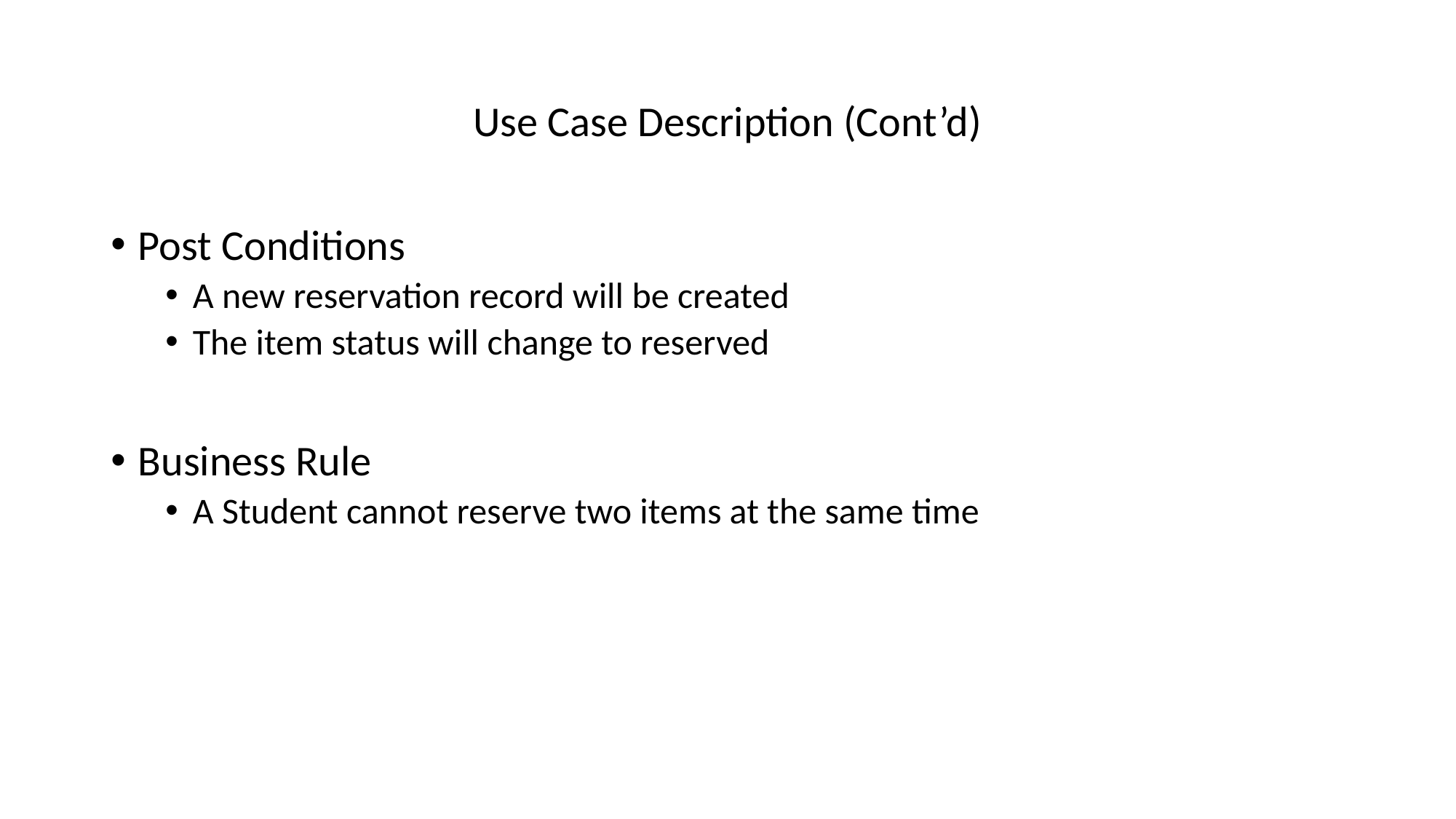

# Use Case Description (Cont’d)
Post Conditions
A new reservation record will be created
The item status will change to reserved

Business Rule
A Student cannot reserve two items at the same time